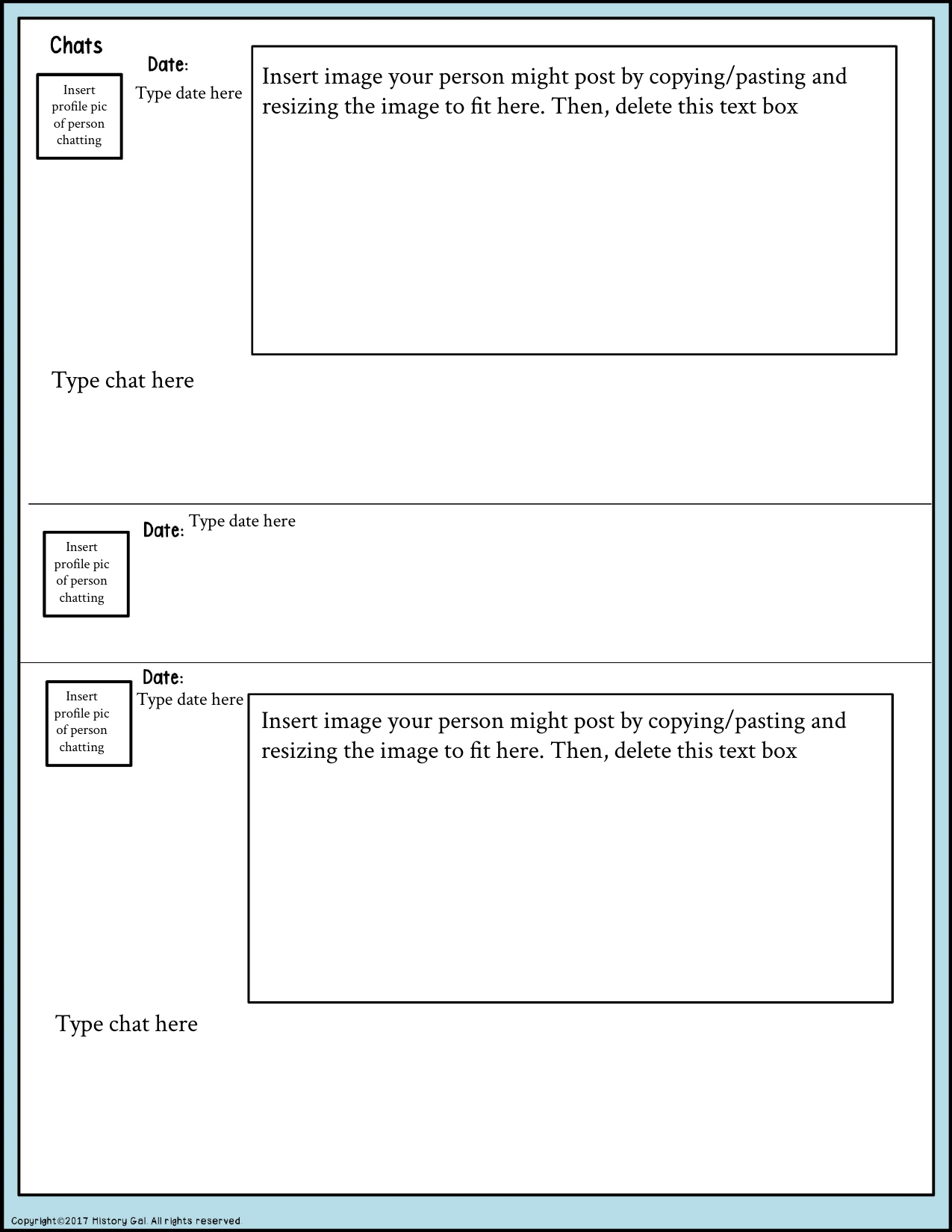

Insert image your person might post by copying/pasting and resizing the image to fit here. Then, delete this text box
Insert profile pic of person chatting
Type date here
Type chat here
Type date here
Insert profile pic of person chatting
Insert profile pic of person chatting
Type date here
Insert image your person might post by copying/pasting and resizing the image to fit here. Then, delete this text box
Type chat here